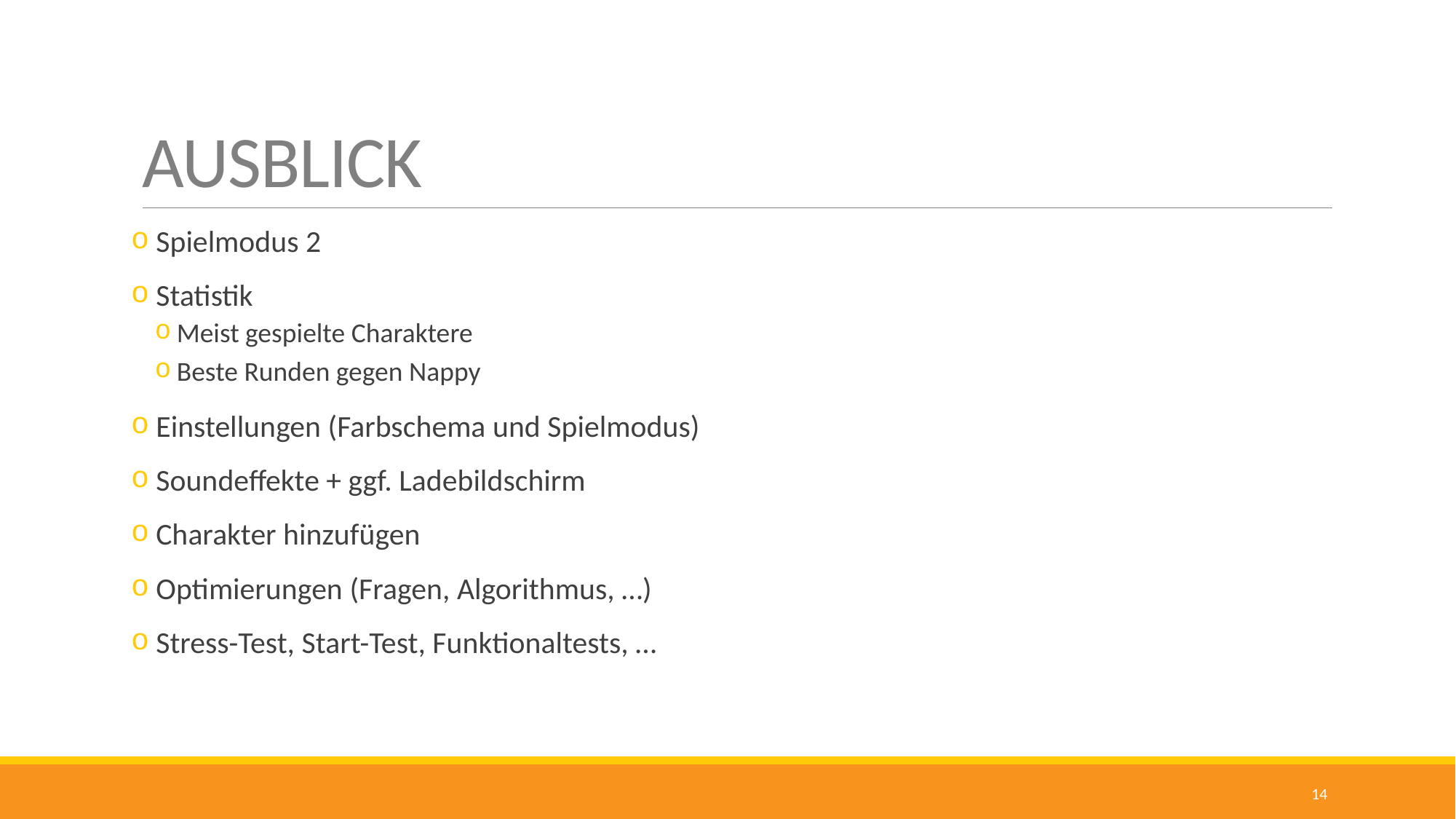

# AUSBLICK
 Spielmodus 2
 Statistik
Meist gespielte Charaktere
Beste Runden gegen Nappy
 Einstellungen (Farbschema und Spielmodus)
 Soundeffekte + ggf. Ladebildschirm
 Charakter hinzufügen
 Optimierungen (Fragen, Algorithmus, …)
 Stress-Test, Start-Test, Funktionaltests, …
14